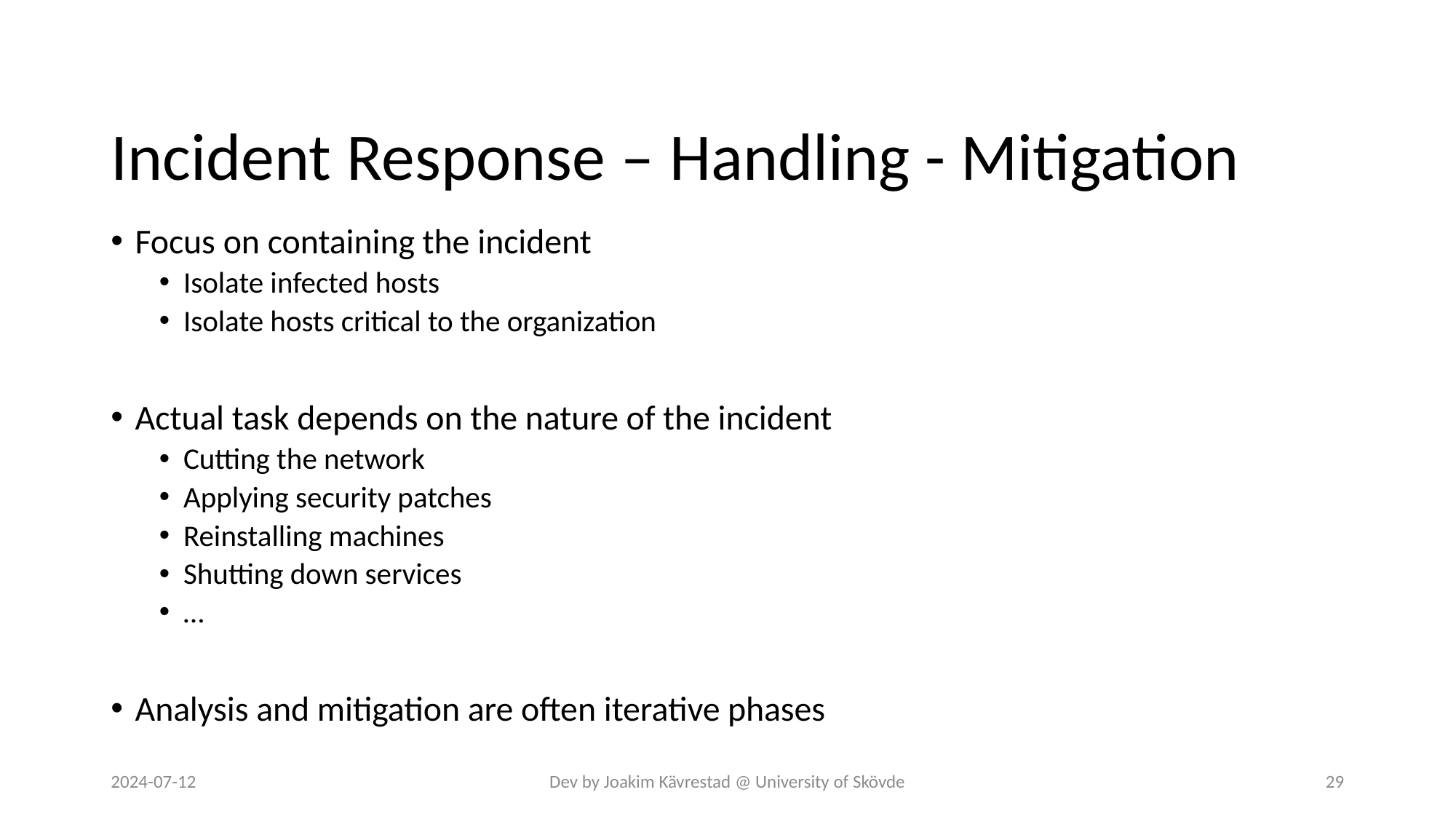

# Incident Response – Handling - Mitigation
Focus on containing the incident
Isolate infected hosts
Isolate hosts critical to the organization

Actual task depends on the nature of the incident
Cutting the network
Applying security patches
Reinstalling machines
Shutting down services
…

Analysis and mitigation are often iterative phases

2024-07-12
Dev by Joakim Kävrestad @ University of Skövde
29